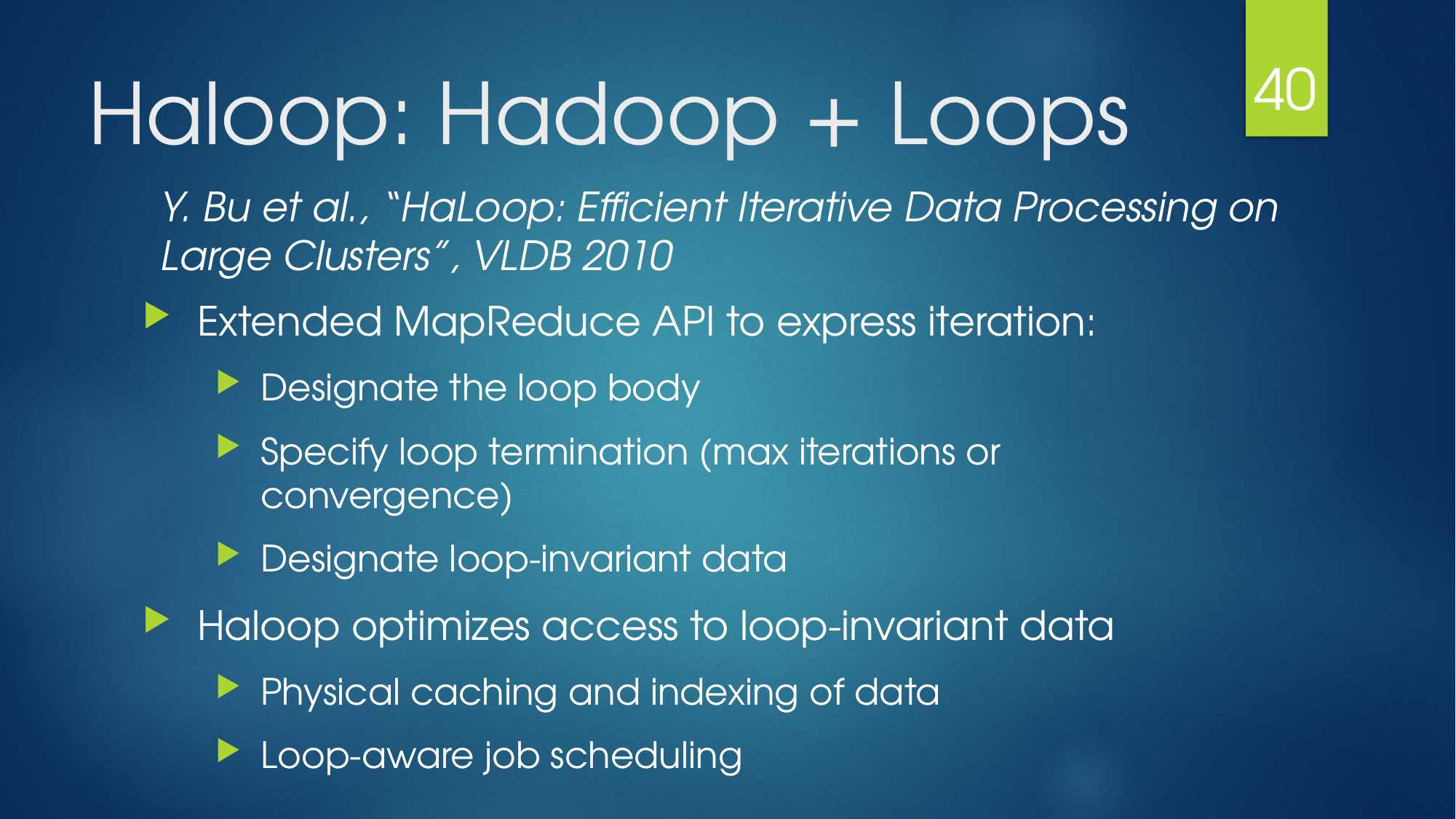

40
# Haloop: Hadoop + Loops
Y. Bu et al., “HaLoop: Efficient Iterative Data Processing on
Large Clusters”, VLDB 2010
Extended MapReduce API to express iteration:
Designate the loop body
Specify loop termination (max iterations or convergence)
Designate loop-invariant data
Haloop optimizes access to loop-invariant data
Physical caching and indexing of data
Loop-aware job scheduling